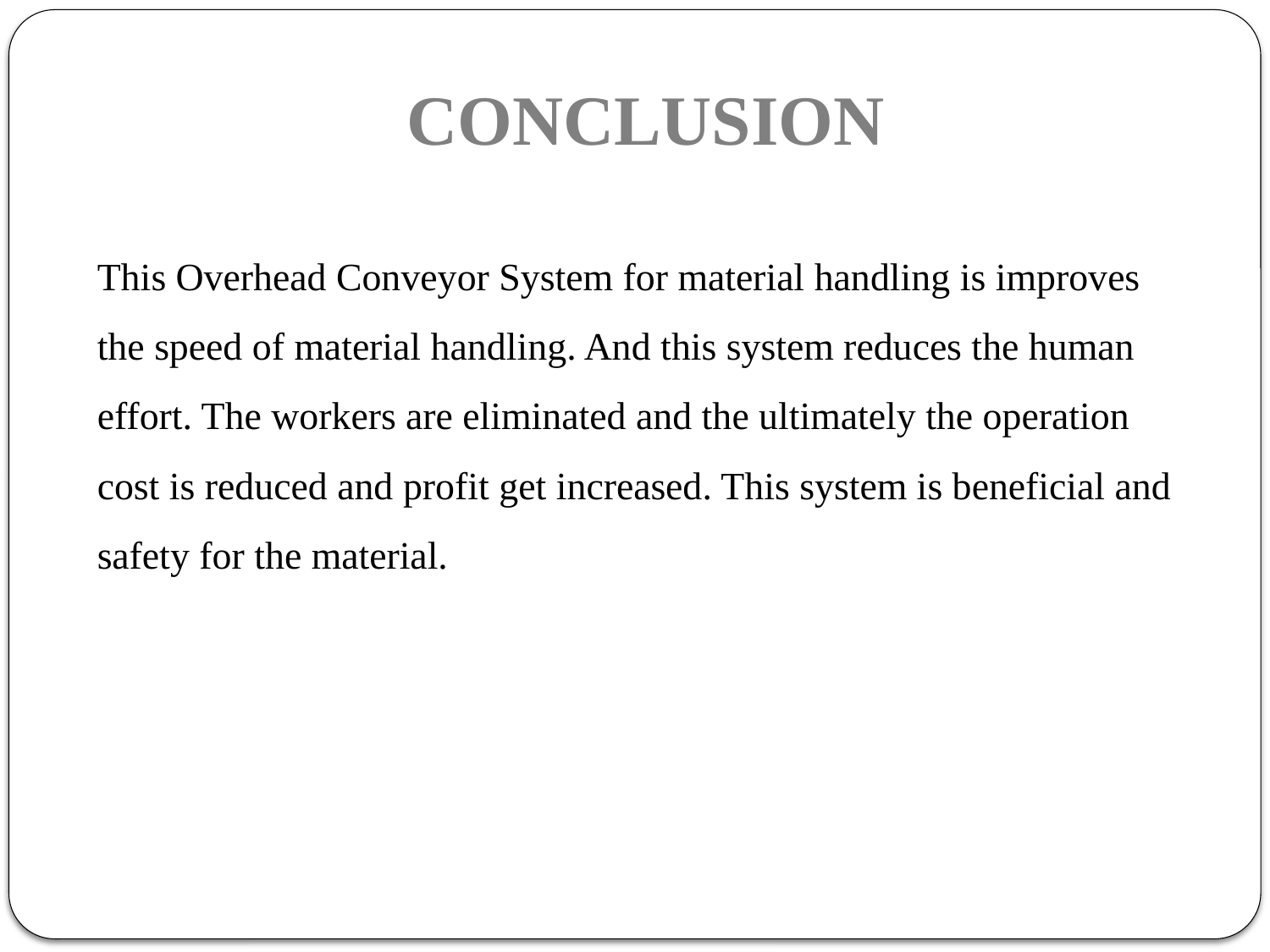

CONCLUSION

This Overhead Conveyor System for material handling is improves the speed of material handling. And this system reduces the human effort. The workers are eliminated and the ultimately the operation cost is reduced and profit get increased. This system is beneficial and safety for the material.